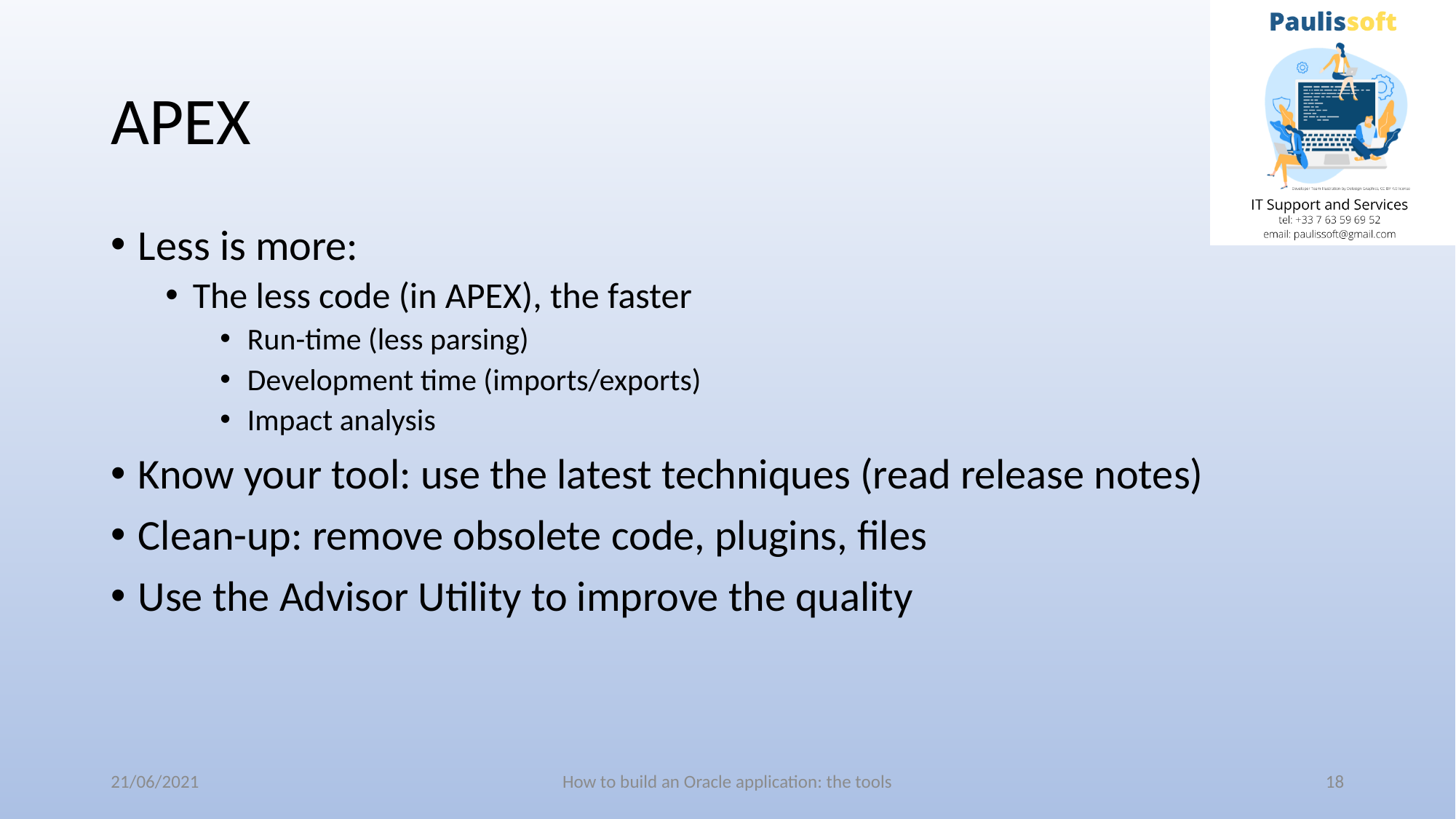

# APEX
Less is more:
The less code (in APEX), the faster
Run-time (less parsing)
Development time (imports/exports)
Impact analysis
Know your tool: use the latest techniques (read release notes)
Clean-up: remove obsolete code, plugins, files
Use the Advisor Utility to improve the quality

21/06/2021
How to build an Oracle application: the tools
18